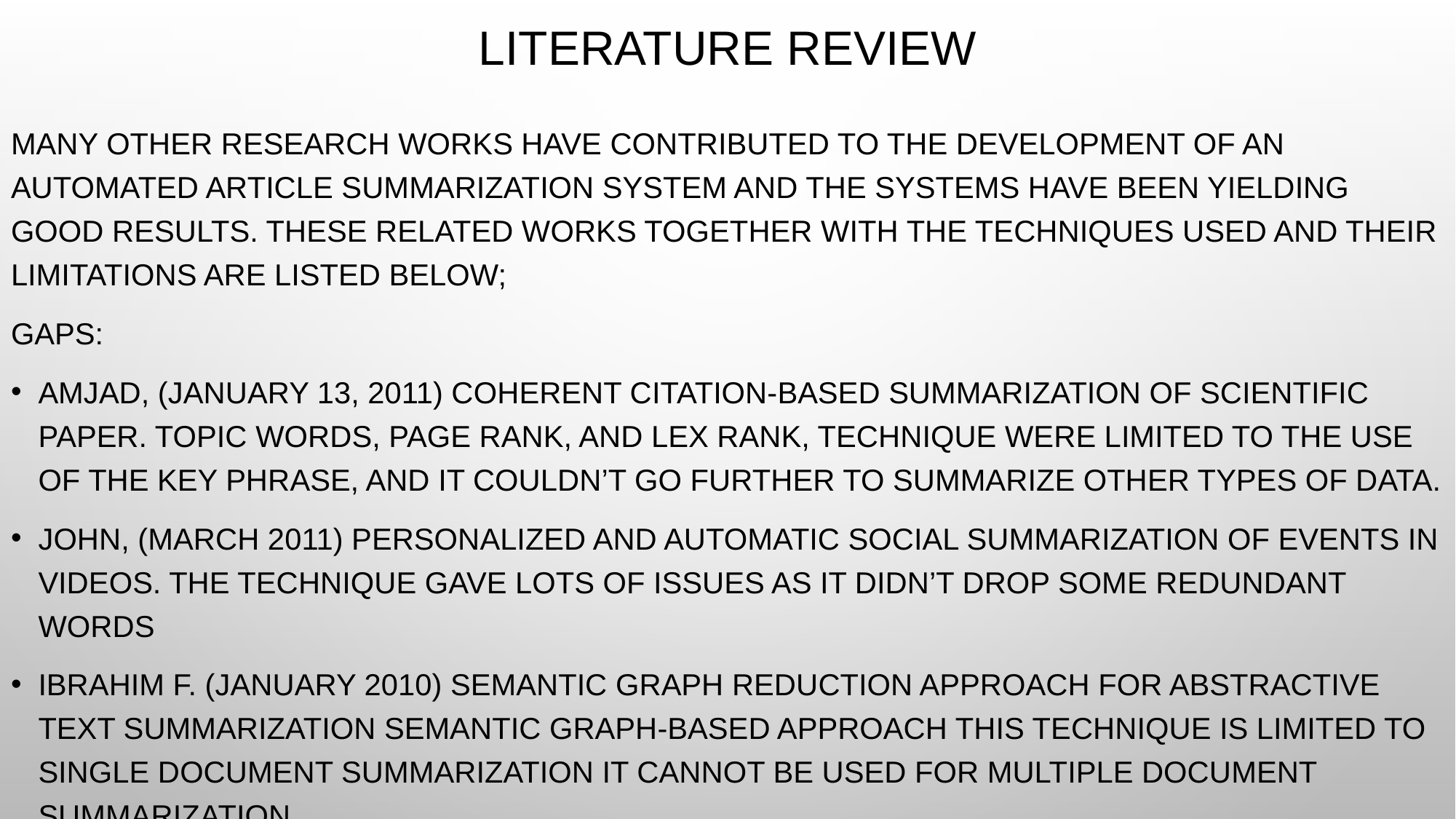

# Literature Review
Many other research works have contributed to the development of an automated article summarization system and the systems have been yielding good results. These related works together with the techniques used and their limitations are listed below;
Gaps:
Amjad, (January 13, 2011) Coherent citation-based summarization of scientific paper. Topic words, Page Rank, and Lex Rank, Technique were limited to the use of the key phrase, and it couldn’t go further to summarize other types of data.
John, (march 2011) Personalized and automatic social summarization of events in videos. The technique gave lots of issues as it didn’t drop some redundant words
Ibrahim F. (January 2010) Semantic Graph Reduction Approach for Abstractive Text Summarization Semantic graph-based approach This technique is limited to single document summarization it cannot be used for multiple document summarization